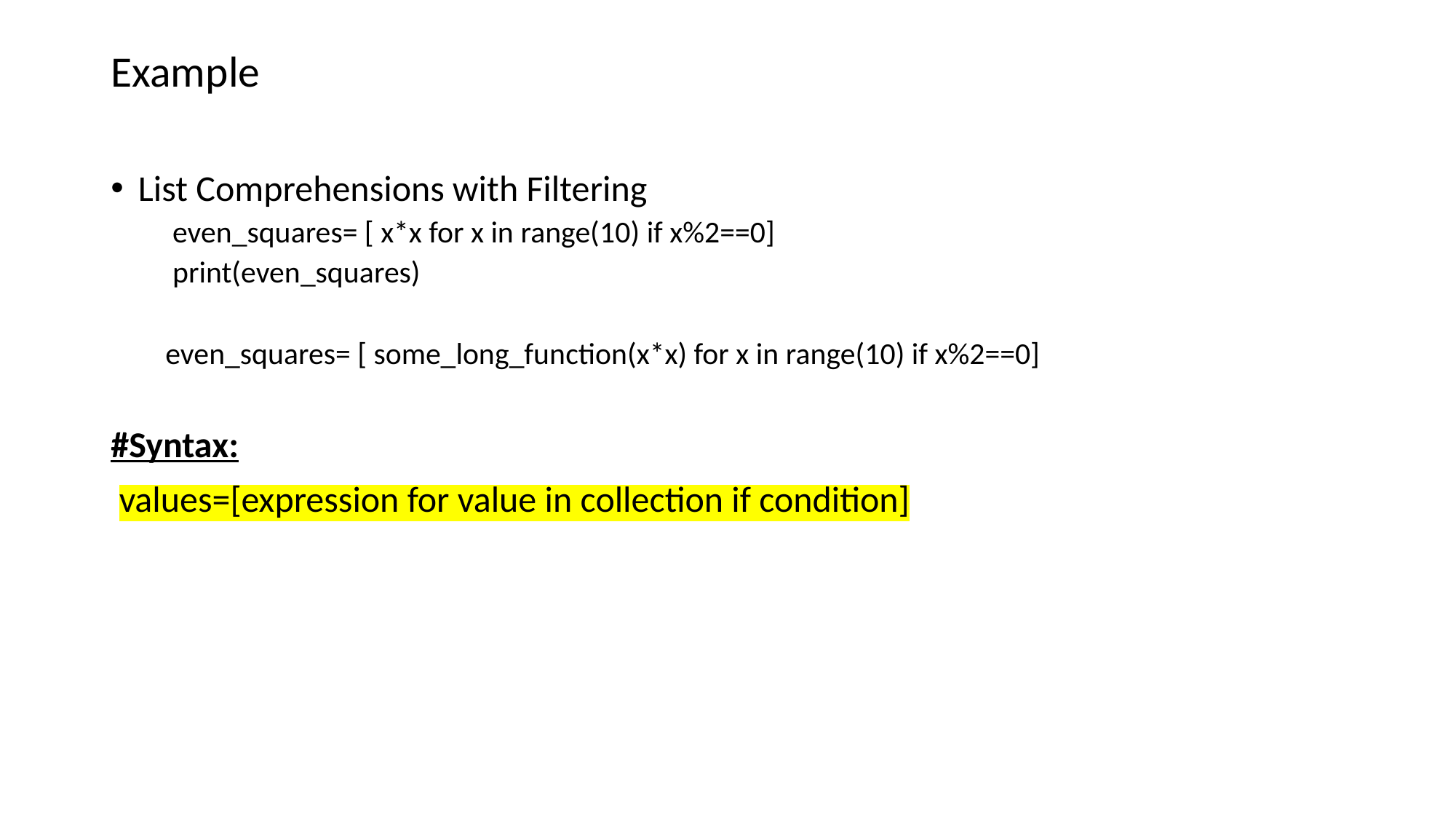

# Example
List Comprehensions with Filtering
 even_squares= [ x*x for x in range(10) if x%2==0]
 print(even_squares)

even_squares= [ some_long_function(x*x) for x in range(10) if x%2==0]

#Syntax:
 values=[expression for value in collection if condition]